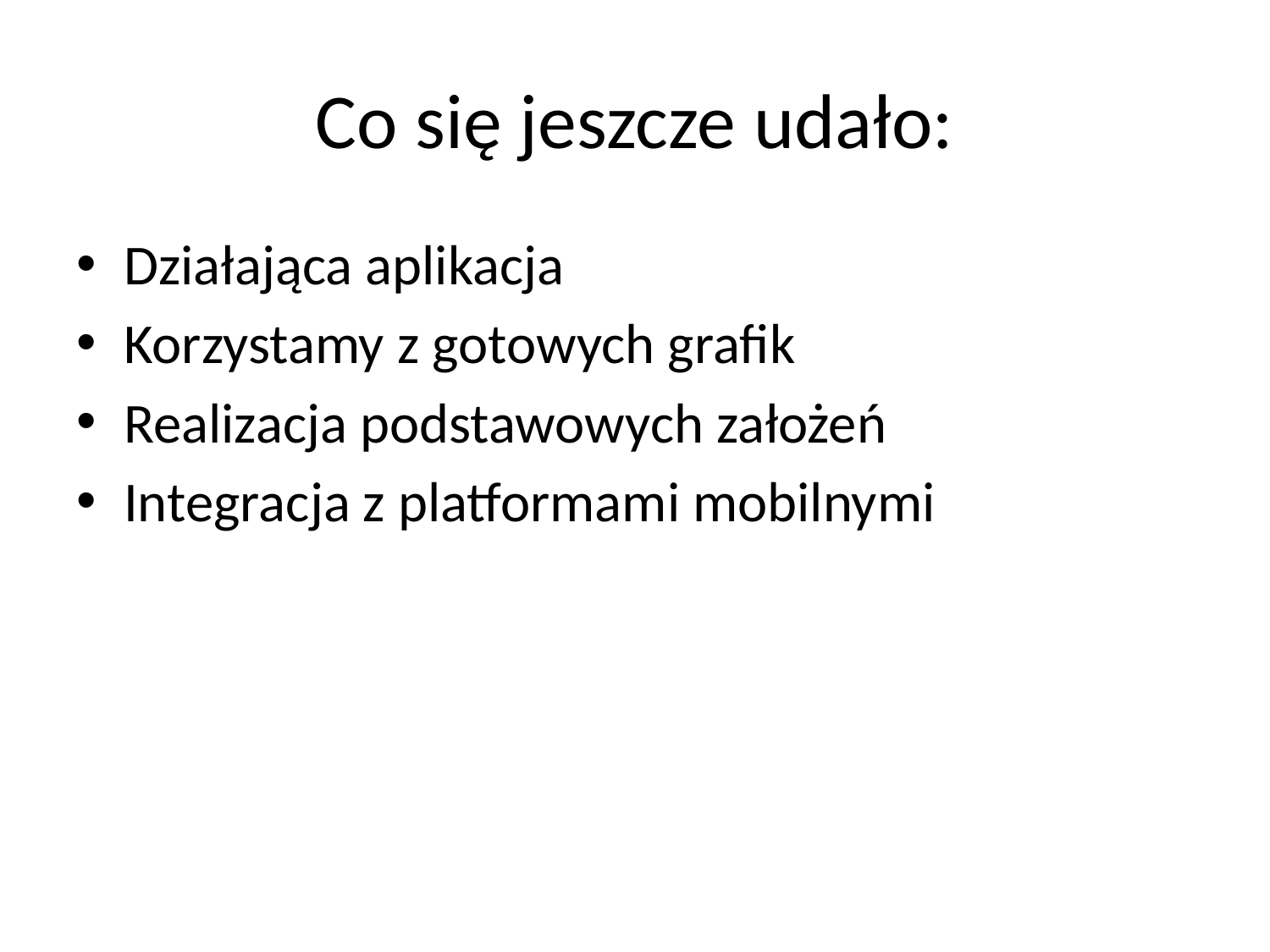

# Co się jeszcze udało:
Działająca aplikacja
Korzystamy z gotowych grafik
Realizacja podstawowych założeń
Integracja z platformami mobilnymi